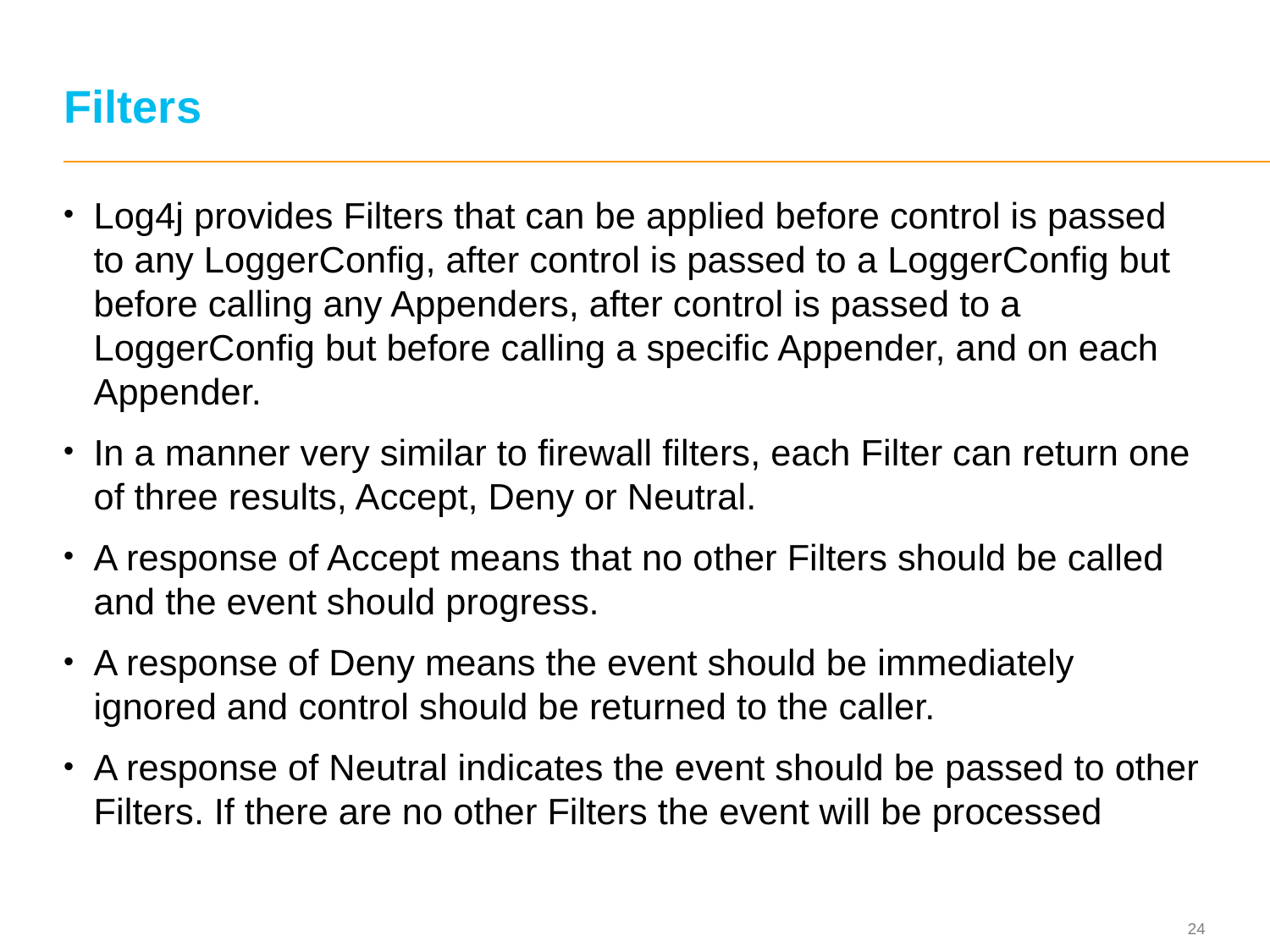

# Filters
Log4j provides Filters that can be applied before control is passed to any LoggerConfig, after control is passed to a LoggerConfig but before calling any Appenders, after control is passed to a LoggerConfig but before calling a specific Appender, and on each Appender.
In a manner very similar to firewall filters, each Filter can return one of three results, Accept, Deny or Neutral.
A response of Accept means that no other Filters should be called and the event should progress.
A response of Deny means the event should be immediately ignored and control should be returned to the caller.
A response of Neutral indicates the event should be passed to other Filters. If there are no other Filters the event will be processed